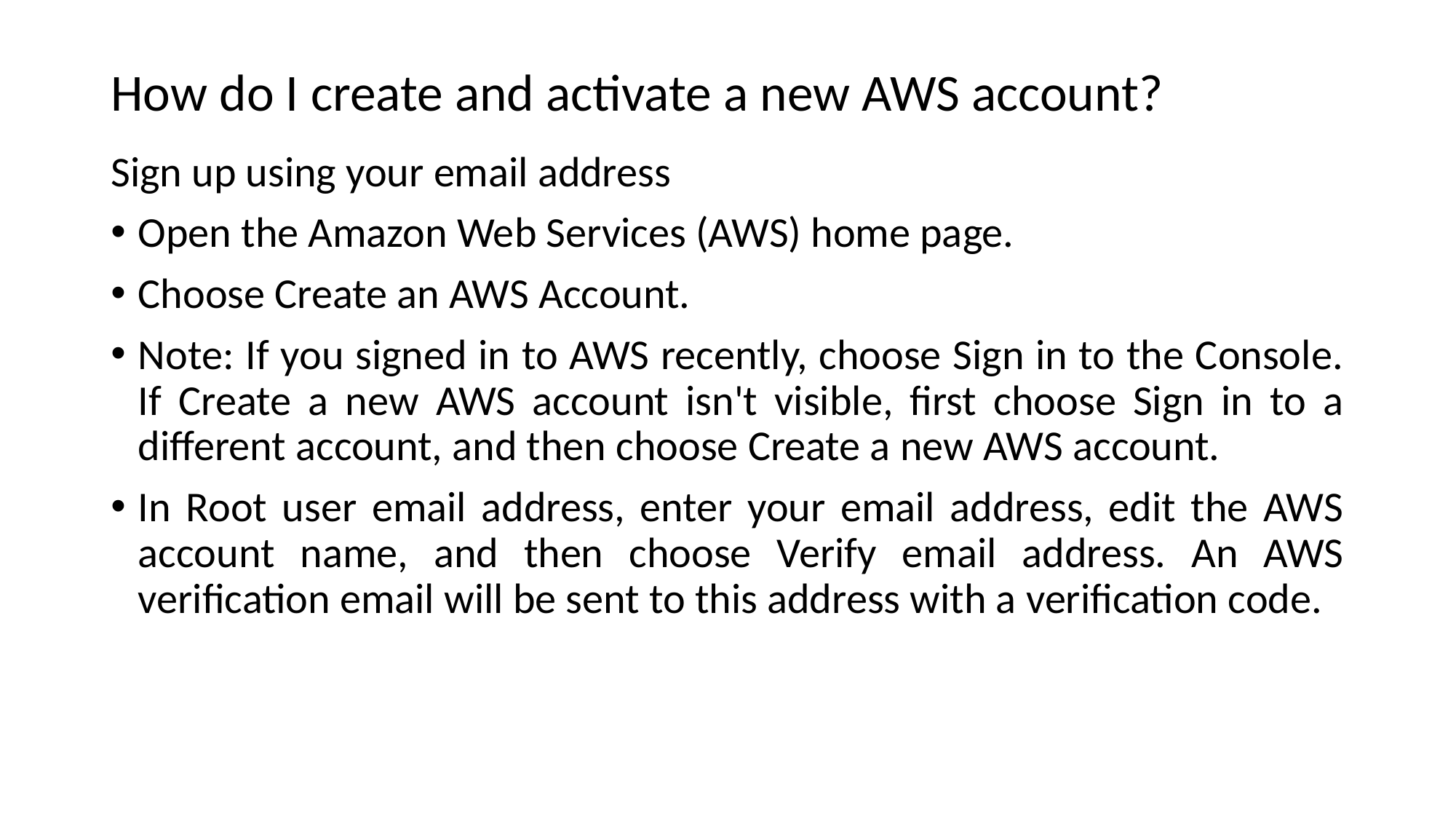

# How do I create and activate a new AWS account?
Sign up using your email address
Open the Amazon Web Services (AWS) home page.
Choose Create an AWS Account.
Note: If you signed in to AWS recently, choose Sign in to the Console. If Create a new AWS account isn't visible, first choose Sign in to a different account, and then choose Create a new AWS account.
In Root user email address, enter your email address, edit the AWS account name, and then choose Verify email address. An AWS verification email will be sent to this address with a verification code.